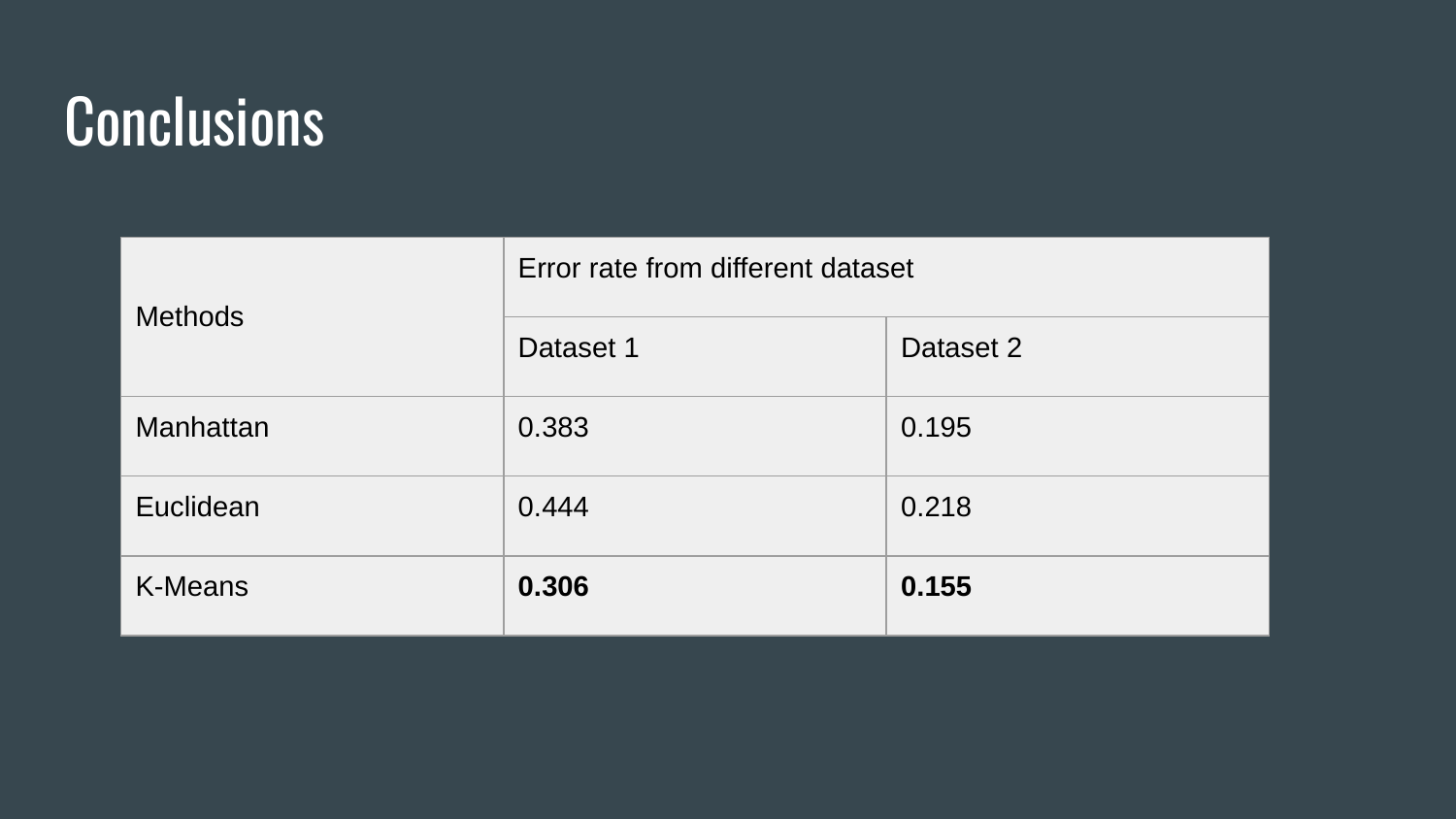

# Conclusions

| Methods | Error rate from different dataset |  |
| --- | --- | --- |
|  | Dataset 1 | Dataset 2 |
| Manhattan | 0.383 | 0.195 |
| Euclidean | 0.444 | 0.218 |
| K-Means | 0.306 | 0.155 |